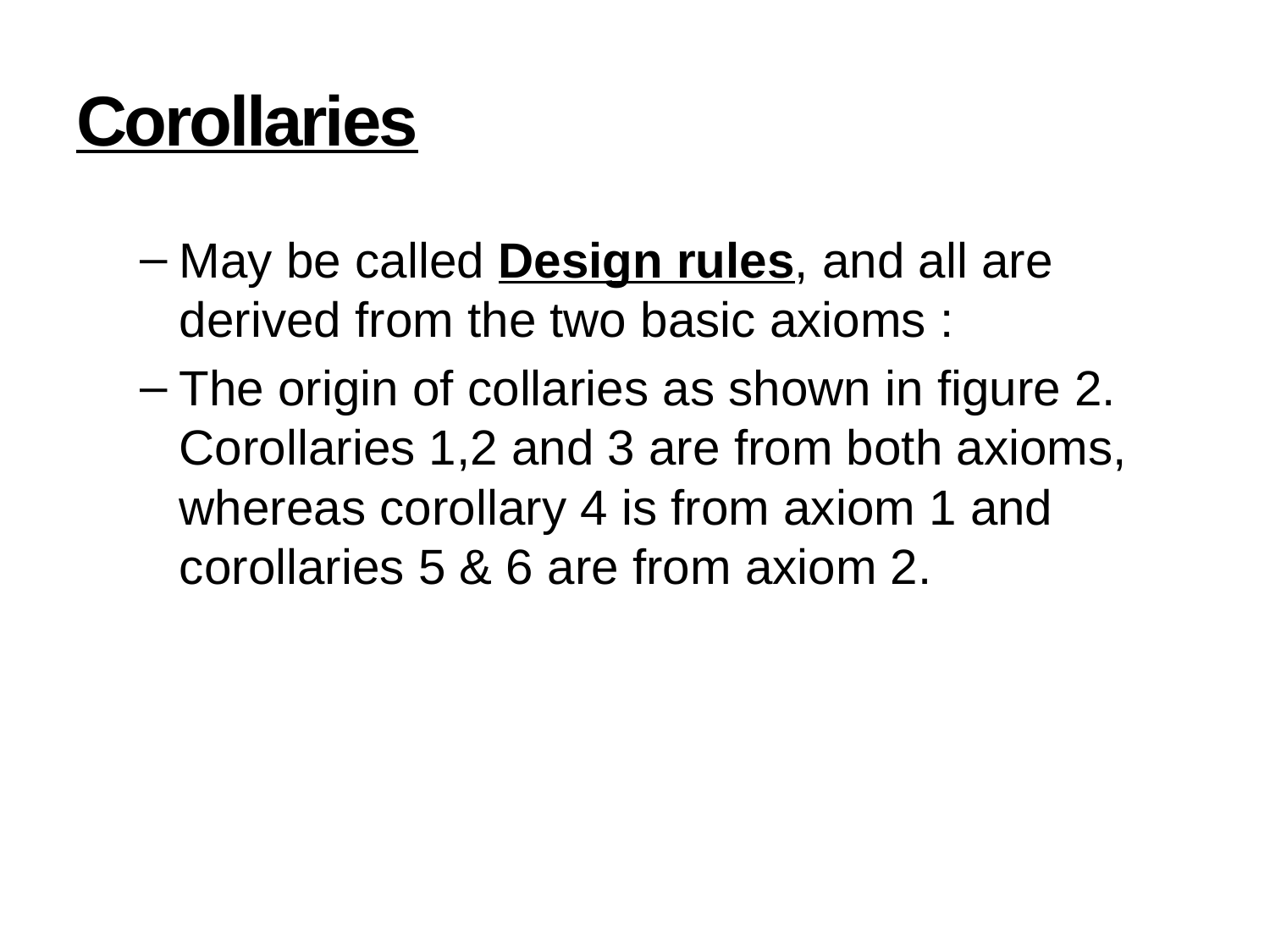

# Corollaries
May be called Design rules, and all are derived from the two basic axioms :
The origin of collaries as shown in figure 2. Corollaries 1,2 and 3 are from both axioms, whereas corollary 4 is from axiom 1 and corollaries 5 & 6 are from axiom 2.